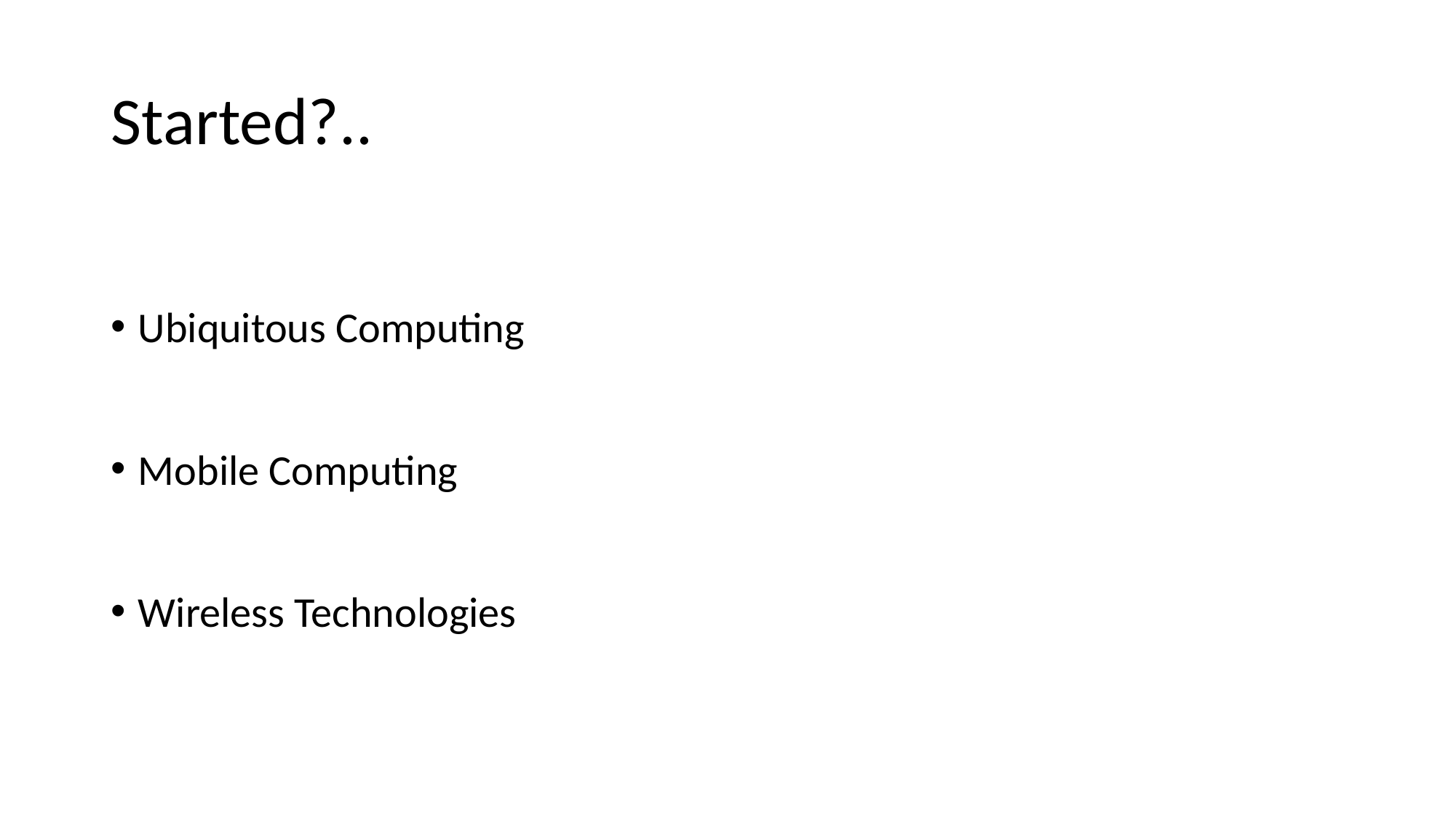

# Started?..
Ubiquitous Computing
Mobile Computing
Wireless Technologies